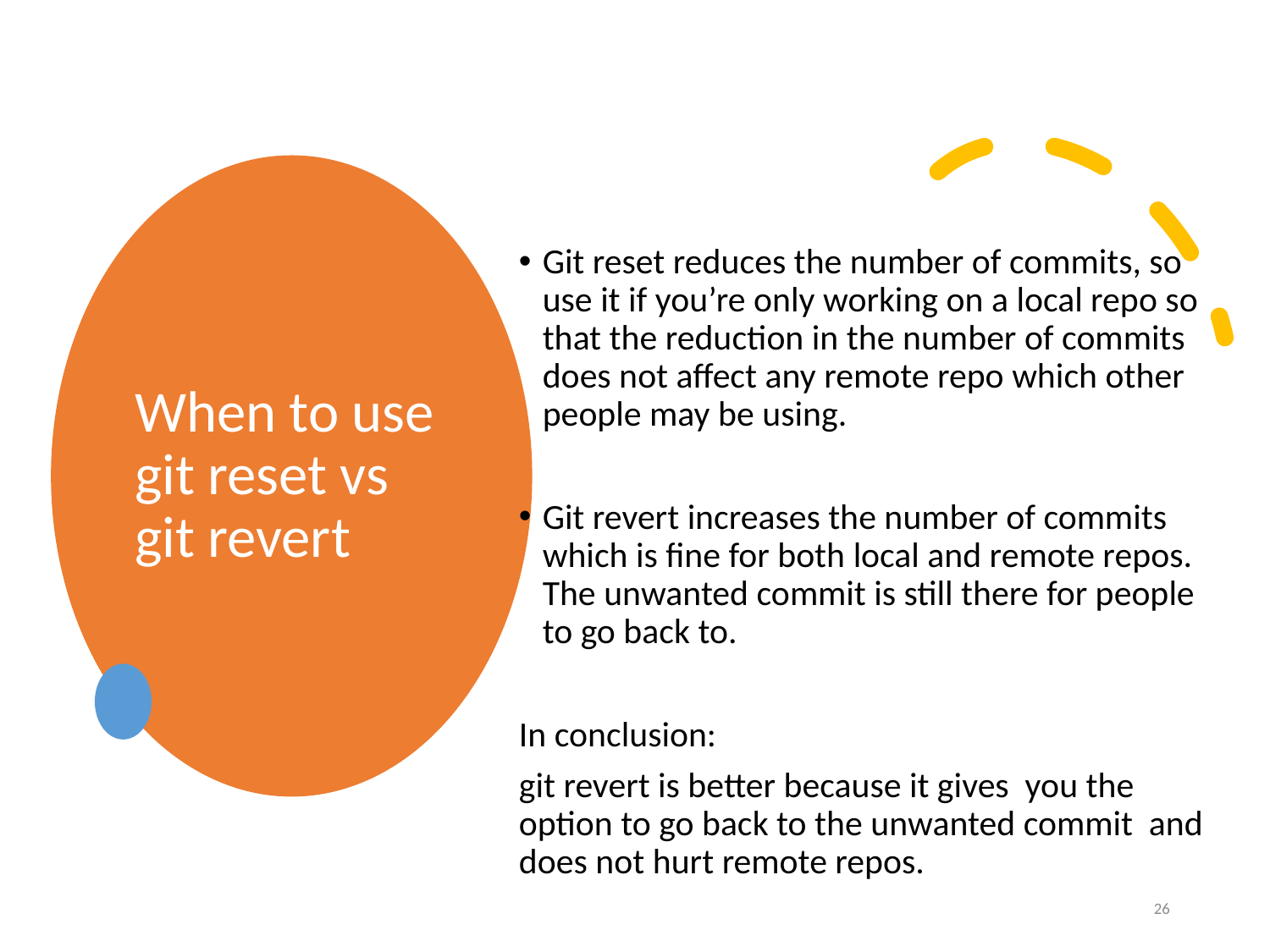

# When to use git reset vs git revert
Git reset reduces the number of commits, so use it if you’re only working on a local repo so that the reduction in the number of commits does not affect any remote repo which other people may be using.

Git revert increases the number of commits which is fine for both local and remote repos. The unwanted commit is still there for people to go back to.

In conclusion:
git revert is better because it gives  you the option to go back to the unwanted commit  and does not hurt remote repos.

26